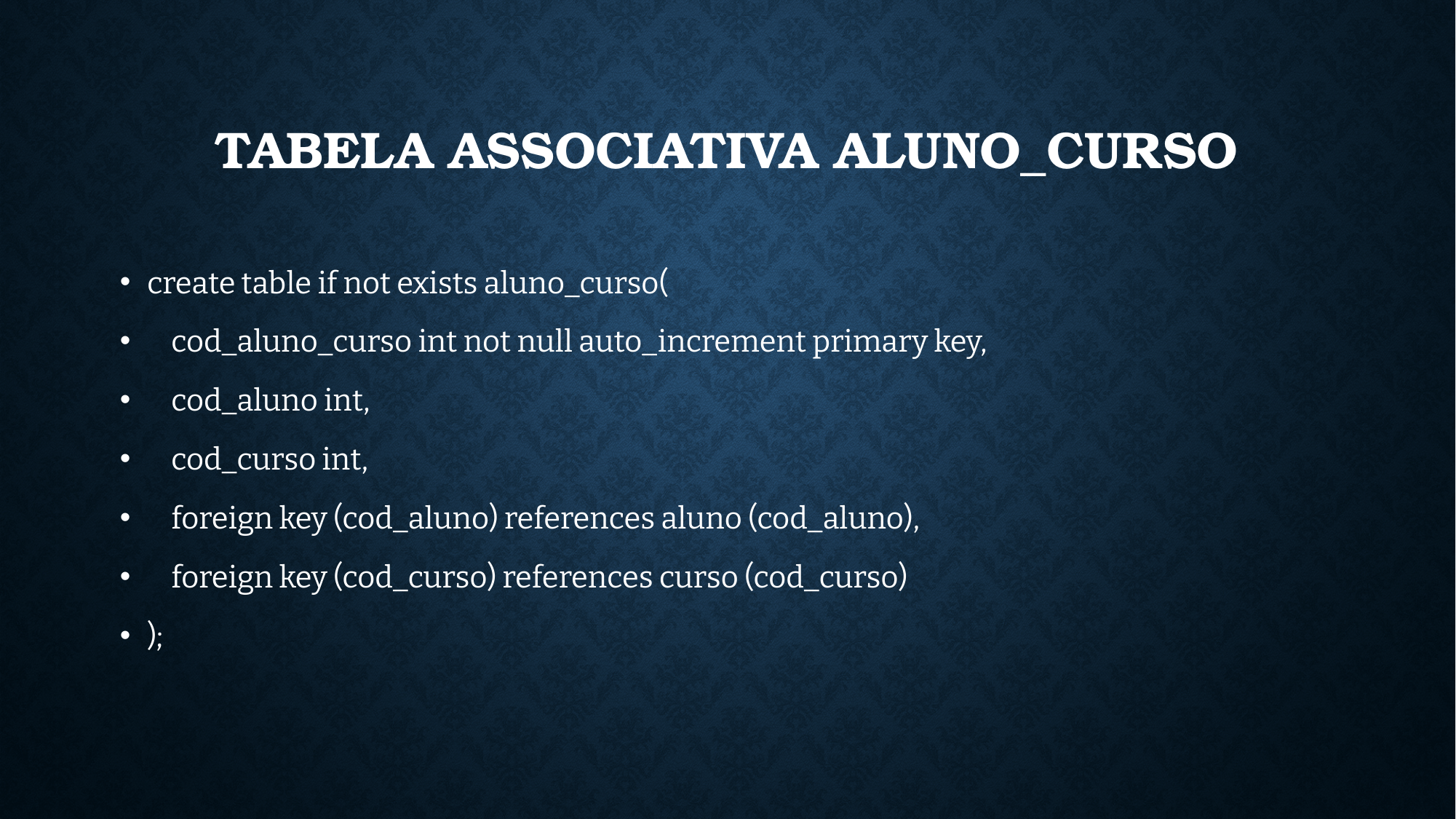

# Tabela Associativa Aluno_Curso
create table if not exists aluno_curso(
    cod_aluno_curso int not null auto_increment primary key,
    cod_aluno int,
    cod_curso int,
    foreign key (cod_aluno) references aluno (cod_aluno),
    foreign key (cod_curso) references curso (cod_curso)
);